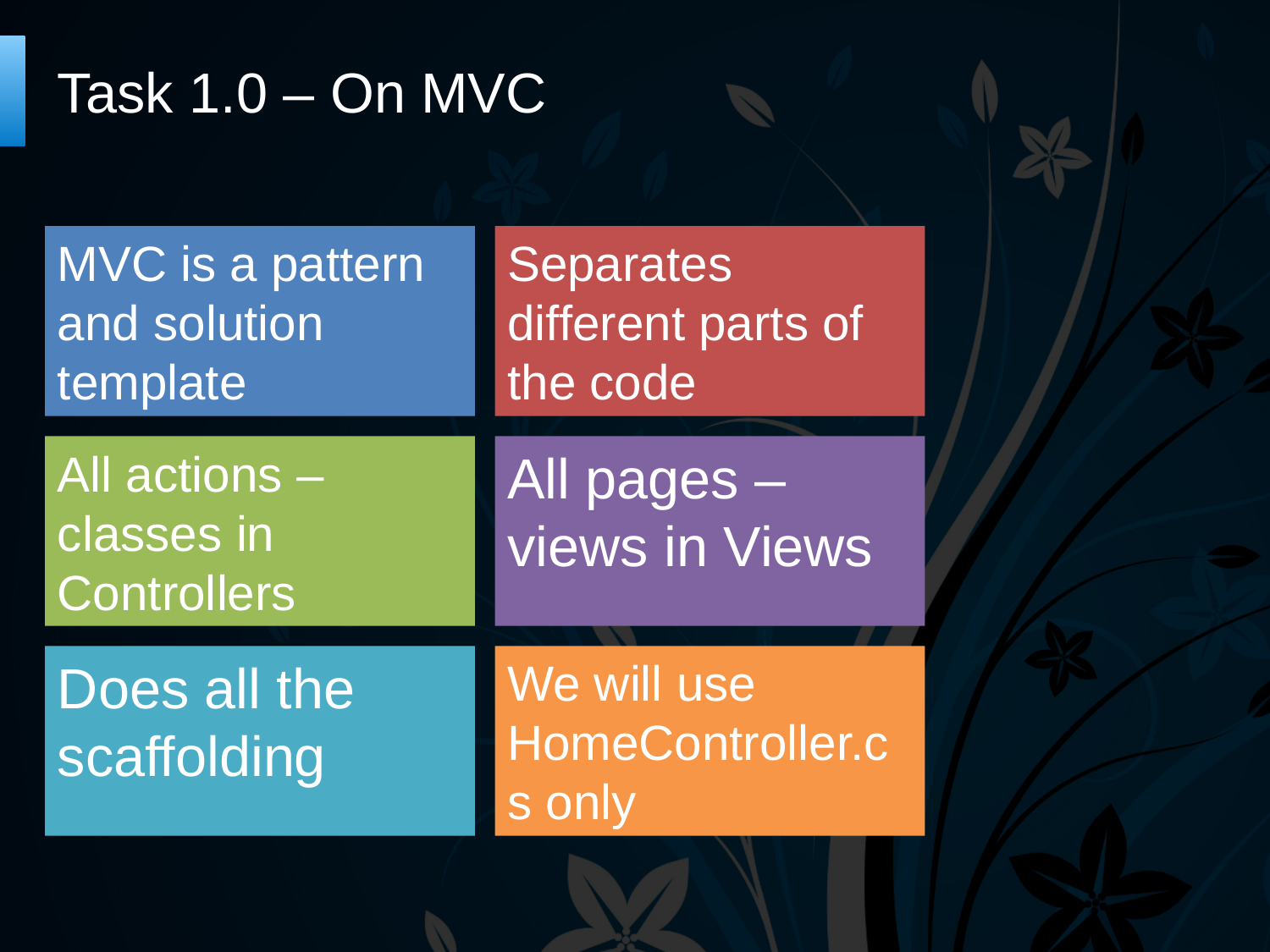

# Task 1.0 – On MVC
MVC is a pattern and solution template
Separates different parts of the code
All actions – classes in Controllers

All pages – views in Views

Does all the scaffolding

We will use HomeController.cs only